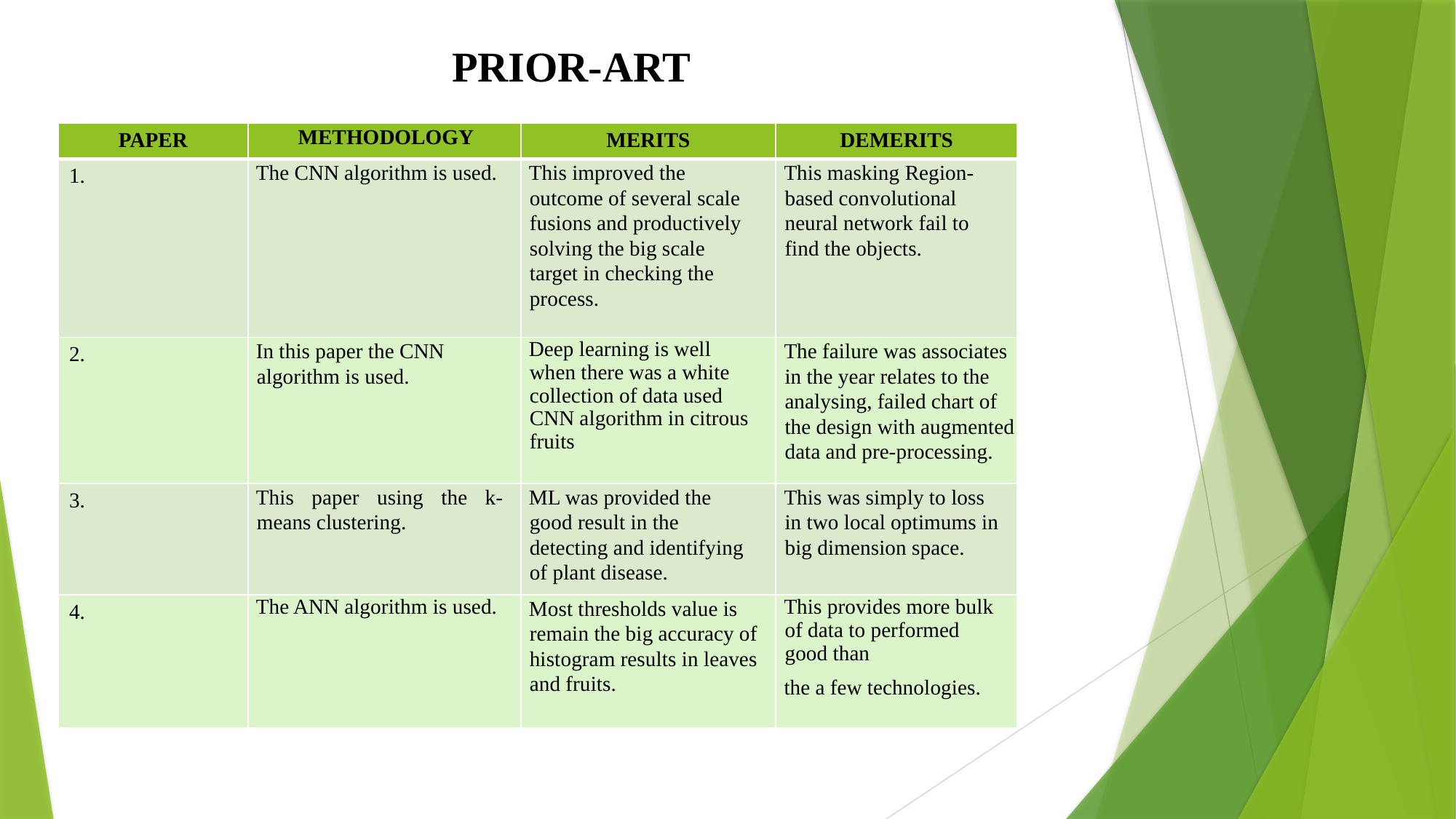

# PRIOR-ART
| PAPER | METHODOLOGY | MERITS | DEMERITS |
| --- | --- | --- | --- |
| 1. | The CNN algorithm is used. | This improved the outcome of several scale fusions and productively solving the big scale target in checking the process. | This masking Region-based convolutional neural network fail to find the objects. |
| 2. | In this paper the CNN algorithm is used. | Deep learning is well when there was a white collection of data used CNN algorithm in citrous fruits | The failure was associates in the year relates to the analysing, failed chart of the design with augmented data and pre-processing. |
| 3. | This paper using the k-means clustering. | ML was provided the good result in the detecting and identifying of plant disease. | This was simply to loss in two local optimums in big dimension space. |
| 4. | The ANN algorithm is used. | Most thresholds value is remain the big accuracy of histogram results in leaves and fruits. | This provides more bulk of data to performed good than the a few technologies. |